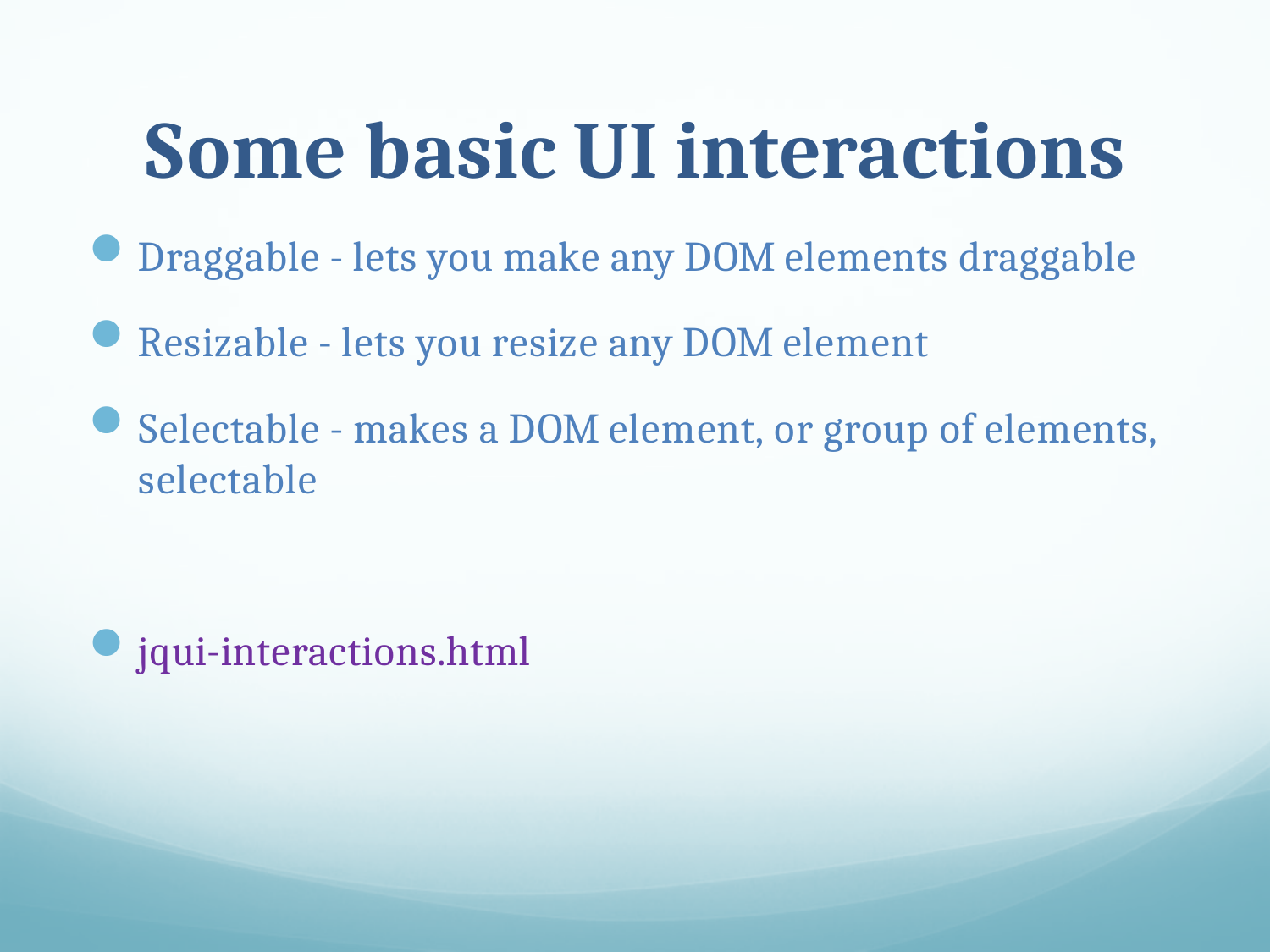

# Some basic UI interactions
Draggable - lets you make any DOM elements draggable
Resizable - lets you resize any DOM element
Selectable - makes a DOM element, or group of elements, selectable

jqui-interactions.html